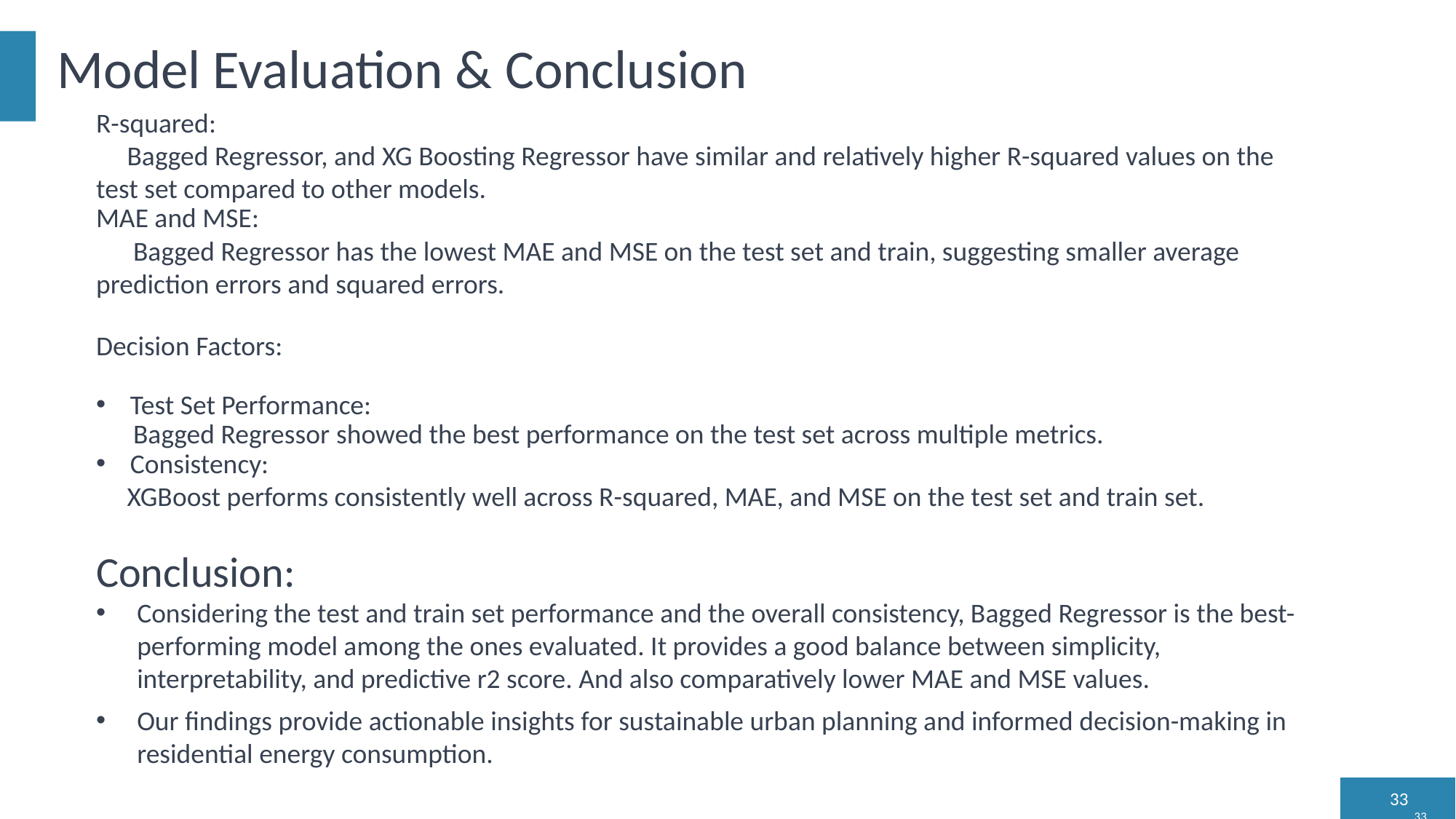

# Model Evaluation & Conclusion
R-squared:
     Bagged Regressor, and XG Boosting Regressor have similar and relatively higher R-squared values on the test set compared to other models.
MAE and MSE:
      Bagged Regressor has the lowest MAE and MSE on the test set and train, suggesting smaller average prediction errors and squared errors.

Decision Factors:

Test Set Performance:
      Bagged Regressor showed the best performance on the test set across multiple metrics.
Consistency:
     XGBoost performs consistently well across R-squared, MAE, and MSE on the test set and train set.

Conclusion:
Considering the test and train set performance and the overall consistency, Bagged Regressor is the best-performing model among the ones evaluated. It provides a good balance between simplicity, interpretability, and predictive r2 score. And also comparatively lower MAE and MSE values.
Our findings provide actionable insights for sustainable urban planning and informed decision-making in residential energy consumption.
33
33